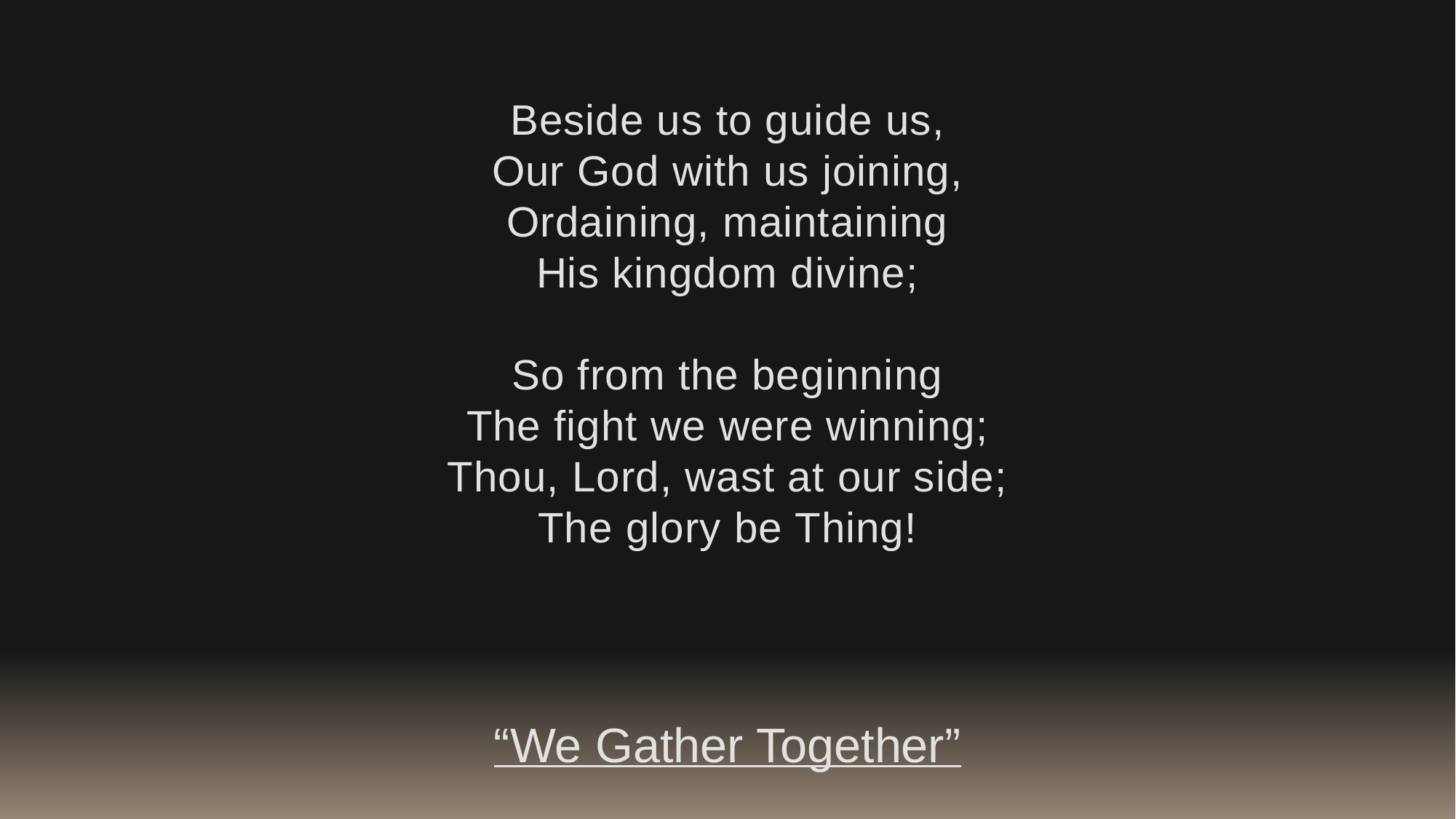

Beside us to guide us,
Our God with us joining,
Ordaining, maintaining
His kingdom divine;

So from the beginning
The fight we were winning;
Thou, Lord, wast at our side;
The glory be Thing!

“We Gather Together”